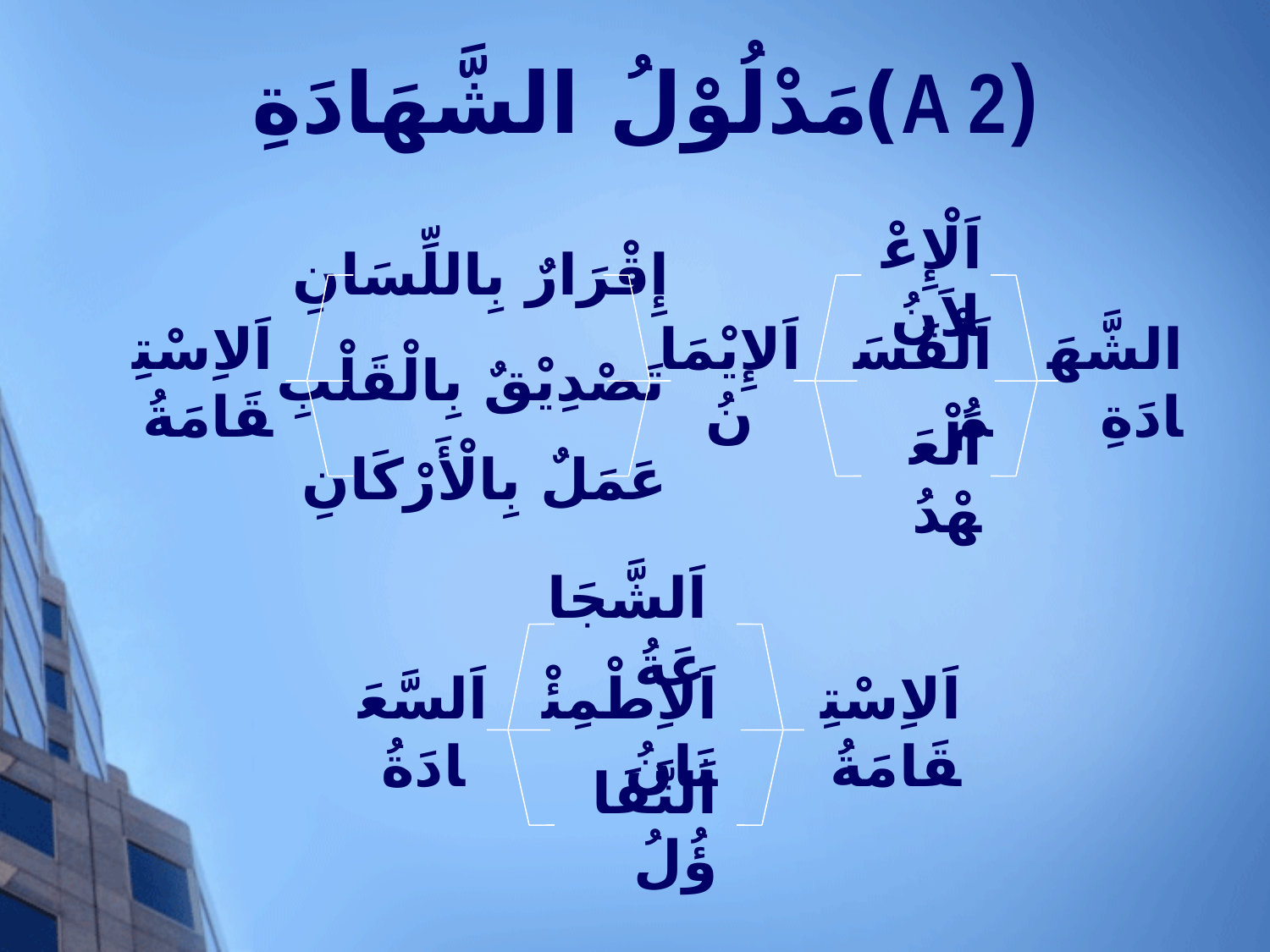

(A 2)مَدْلُوْلُ الشَّهَادَةِ
إِقْرَارٌ بِاللِّسَانِ
اَلْإِعْلاَنُ

اَلاِسْتِقَامَةُ
تَصْدِيْقٌ بِالْقَلْبِ
اَلإِيْمَانُ
اَلْقَسَمُ
الشَّهَادَةِ

اَلْعَهْدُ
عَمَلٌ بِالْأَرْكَانِ

اَلشَّجَاعَةُ

اَلسَّعَادَةُ
اَلاِطْمِئْنَانُ
اَلاِسْتِقَامَةُ

اَلتَّفَاؤُلُ